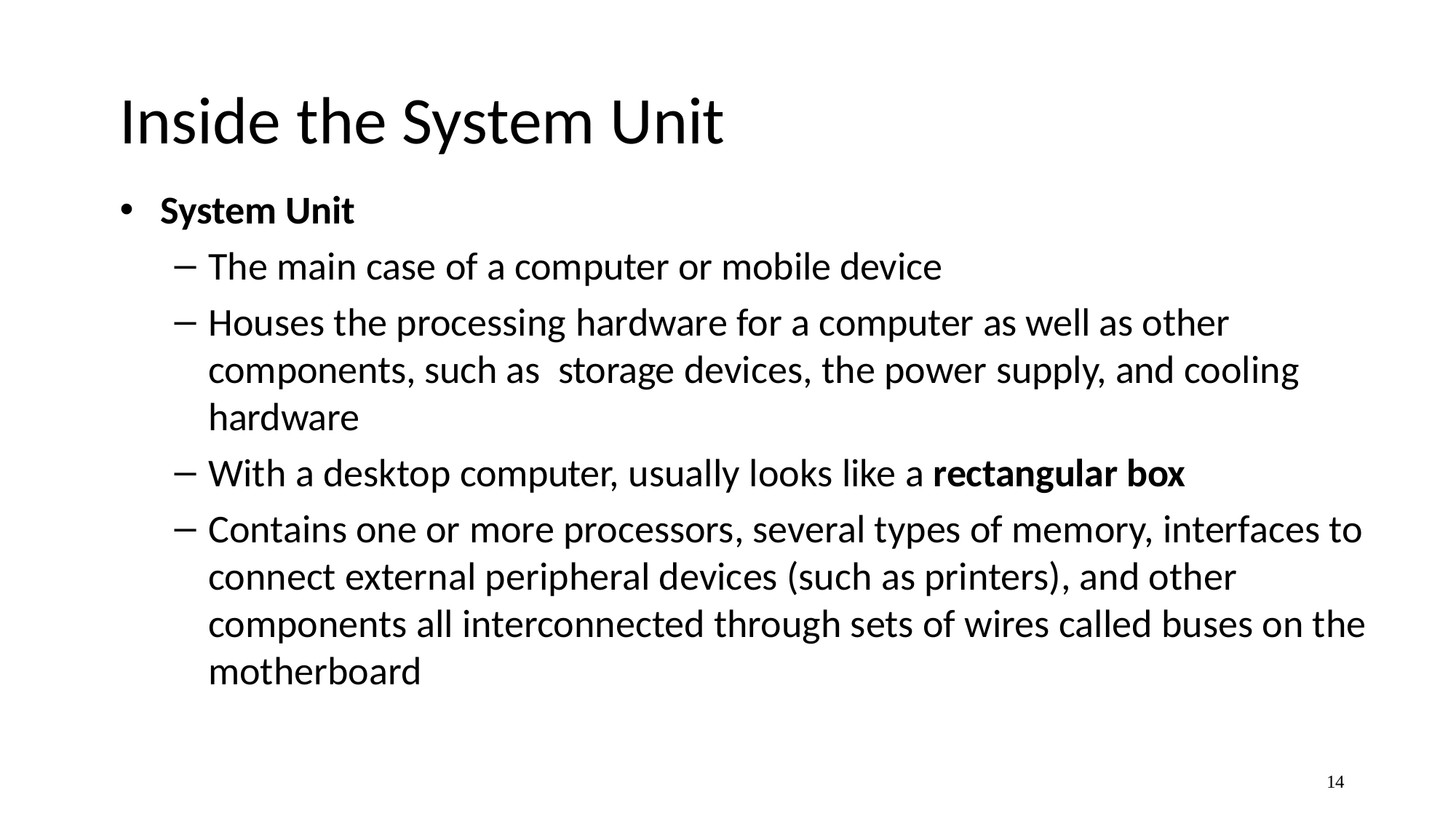

# Inside the System Unit
System Unit
The main case of a computer or mobile device
Houses the processing hardware for a computer as well as other components, such as  storage devices, the power supply, and cooling hardware
With a desktop computer, usually looks like a rectangular box
Contains one or more processors, several types of memory, interfaces to connect external peripheral devices (such as printers), and other components all interconnected through sets of wires called buses on the motherboard
14